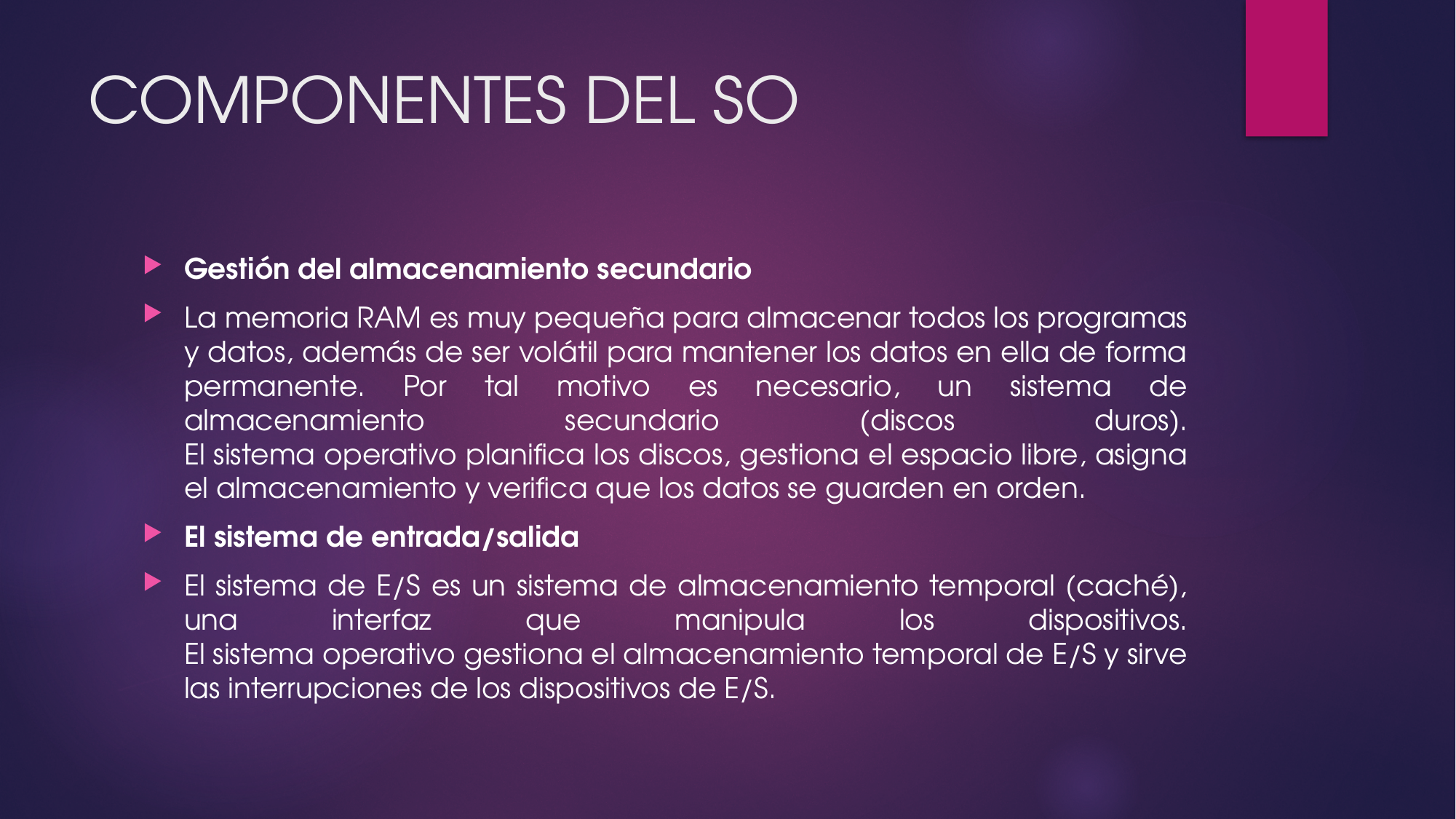

# COMPONENTES DEL SO
Gestión del almacenamiento secundario
La memoria RAM es muy pequeña para almacenar todos los programas y datos, además de ser volátil para mantener los datos en ella de forma permanente. Por tal motivo es necesario, un sistema de almacenamiento secundario (discos duros).
El sistema operativo planifica los discos, gestiona el espacio libre, asigna el almacenamiento y verifica que los datos se guarden en orden.
El sistema de entrada/salida
El sistema de E/S es un sistema de almacenamiento temporal (caché), una interfaz que manipula los dispositivos.
El sistema operativo gestiona el almacenamiento temporal de E/S y sirve las interrupciones de los dispositivos de E/S.